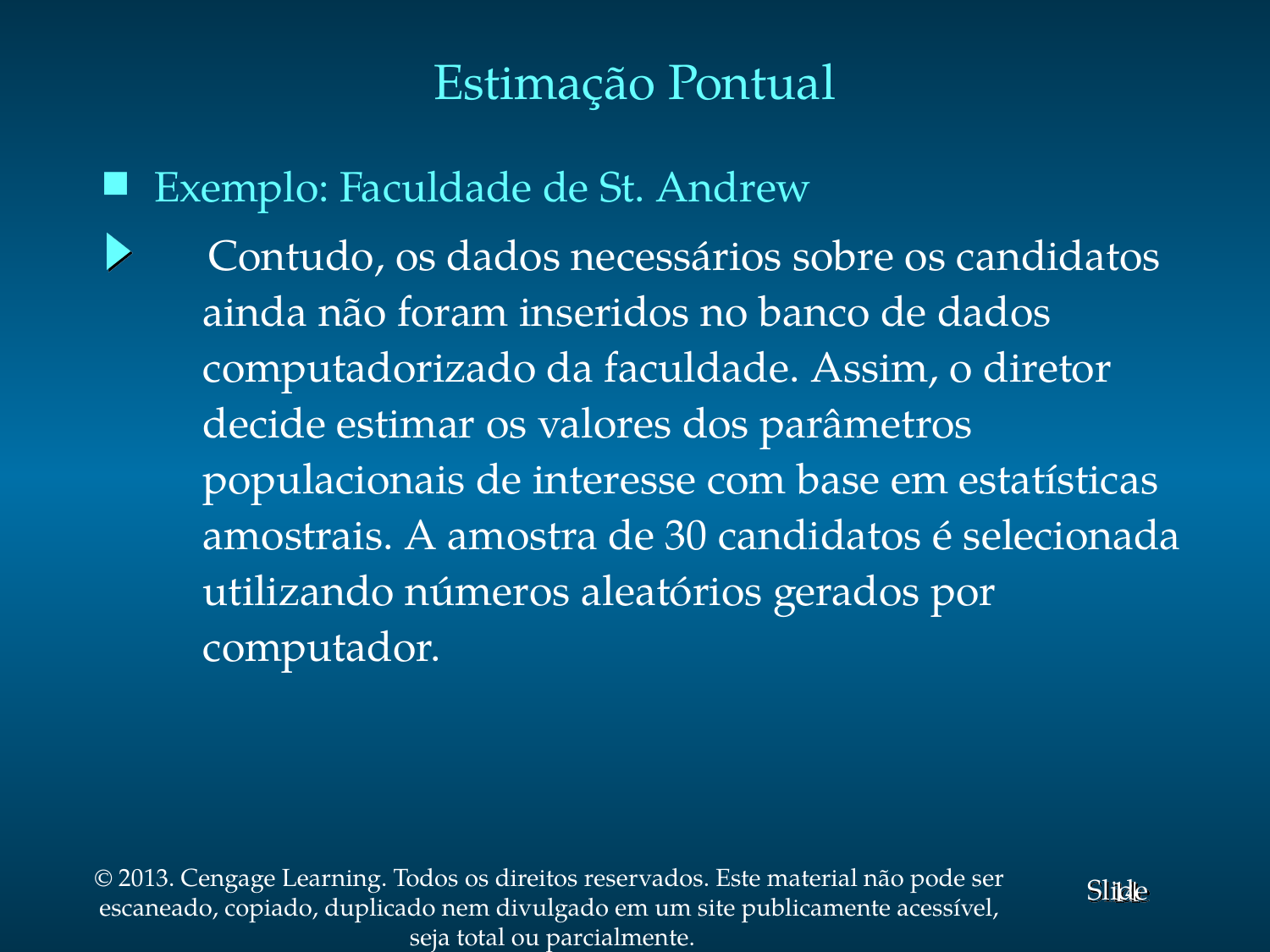

Estimação Pontual
Exemplo: Faculdade de St. Andrew
     Contudo, os dados necessários sobre os candidatos ainda não foram inseridos no banco de dados computadorizado da faculdade. Assim, o diretor decide estimar os valores dos parâmetros populacionais de interesse com base em estatísticas amostrais. A amostra de 30 candidatos é selecionada utilizando números aleatórios gerados por computador.